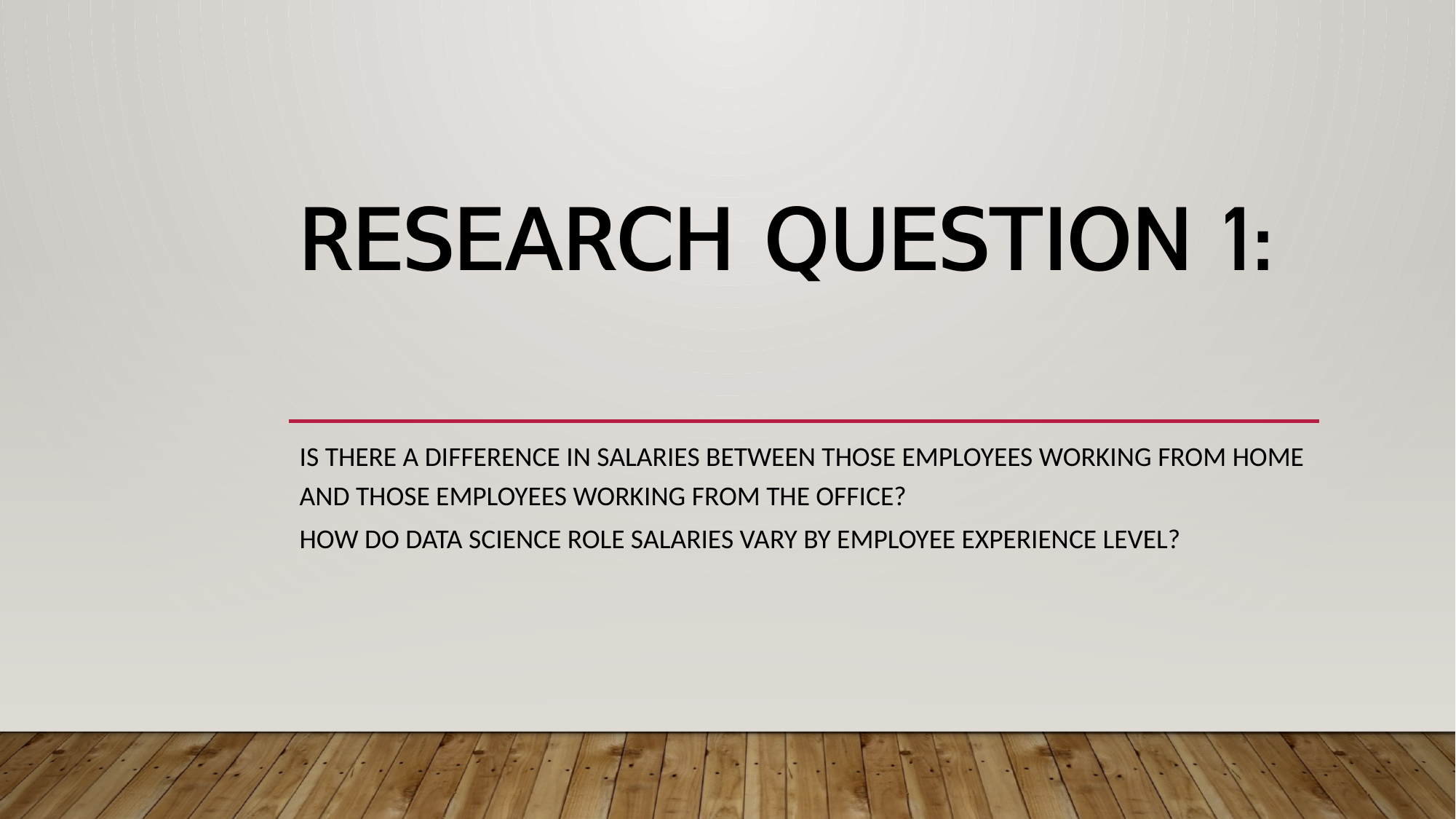

# Research Question 1:
Is there a difference in salaries between those employees working from home and those employees working from the office?
How do data science role salaries vary by employee experience level?